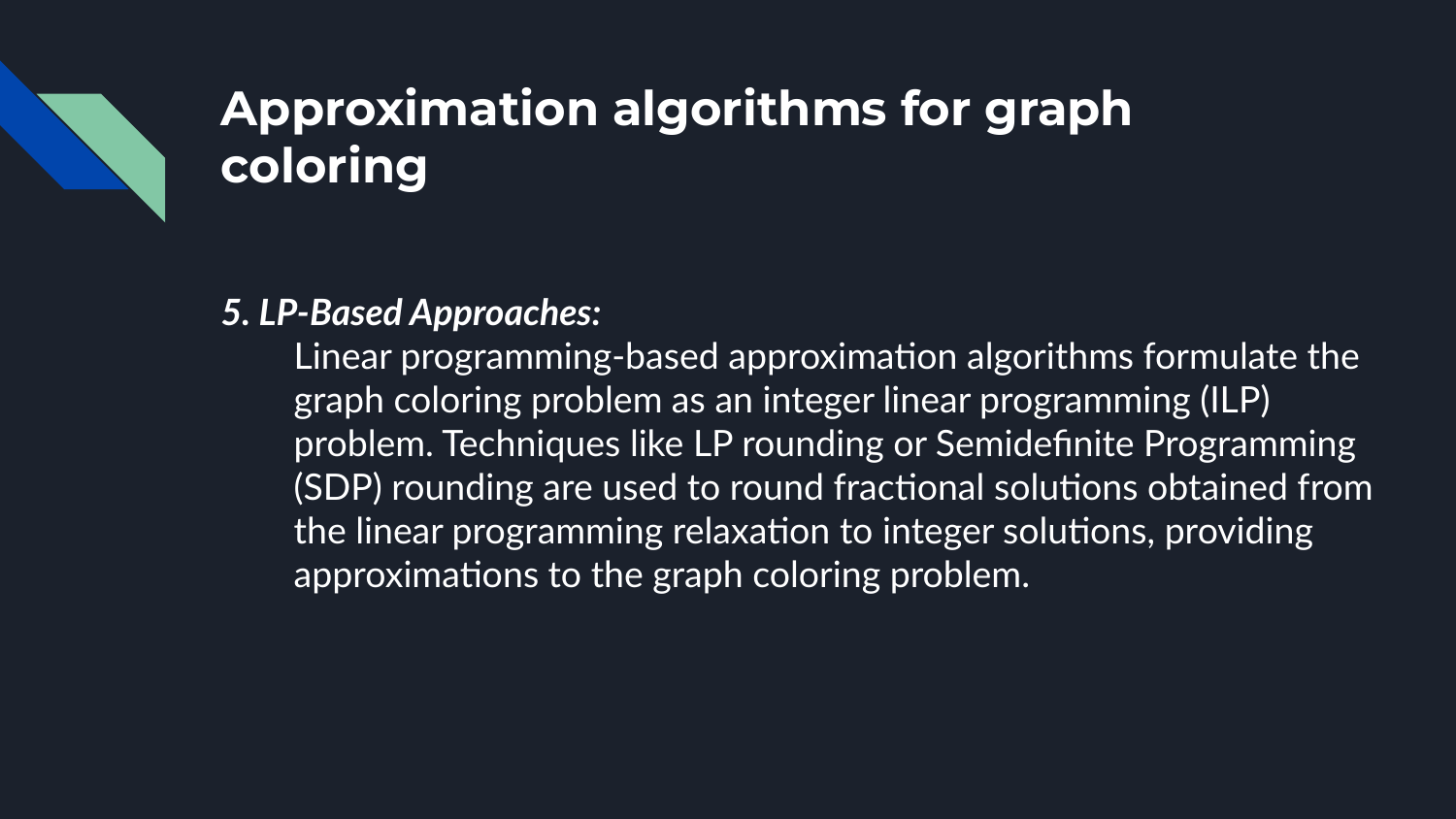

# Approximation algorithms for graph coloring

5. LP-Based Approaches:
Linear programming-based approximation algorithms formulate the graph coloring problem as an integer linear programming (ILP) problem. Techniques like LP rounding or Semidefinite Programming (SDP) rounding are used to round fractional solutions obtained from the linear programming relaxation to integer solutions, providing approximations to the graph coloring problem.